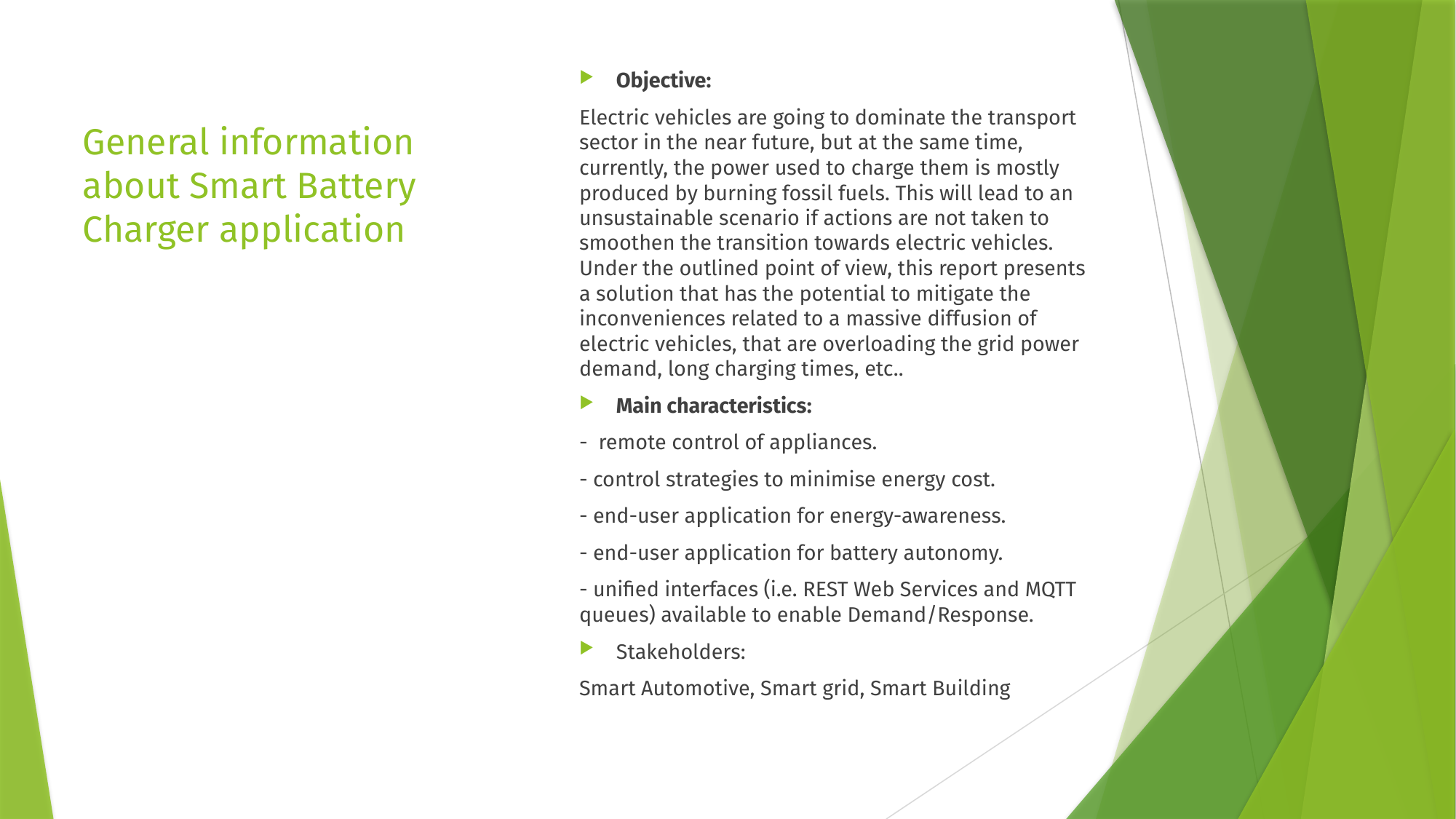

Objective:
Electric vehicles are going to dominate the transport sector in the near future, but at the same time, currently, the power used to charge them is mostly produced by burning fossil fuels. This will lead to an unsustainable scenario if actions are not taken to smoothen the transition towards electric vehicles. Under the outlined point of view, this report presents a solution that has the potential to mitigate the inconveniences related to a massive diffusion of electric vehicles, that are overloading the grid power demand, long charging times, etc..
Main characteristics:
-  remote control of appliances.
- control strategies to minimise energy cost.
- end-user application for energy-awareness.
- end-user application for battery autonomy.
- unified interfaces (i.e. REST Web Services and MQTT queues) available to enable Demand/Response.
Stakeholders:
Smart Automotive, Smart grid, Smart Building

# General information about Smart Battery Charger application